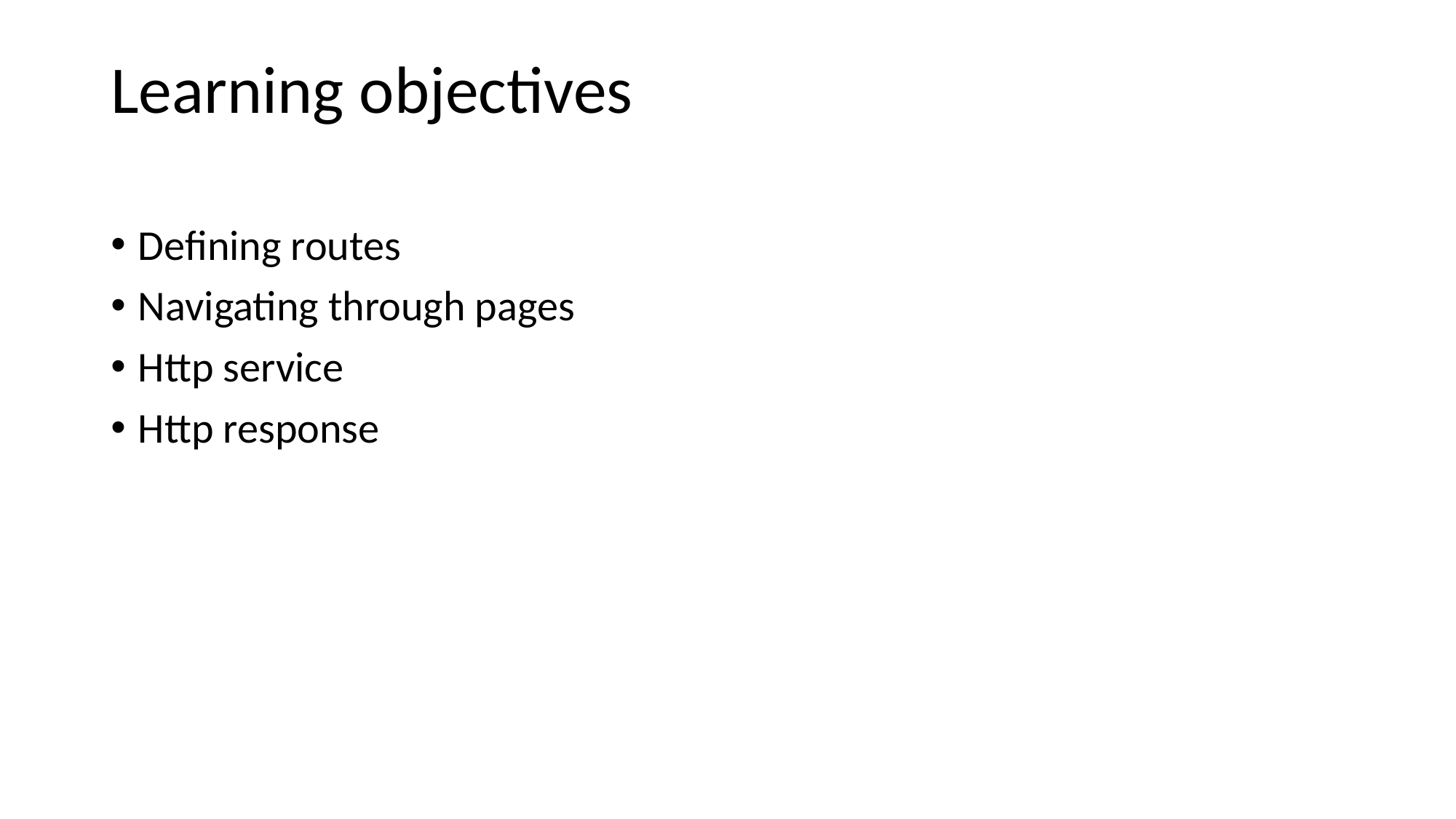

# Learning objectives
Defining routes
Navigating through pages
Http service
Http response